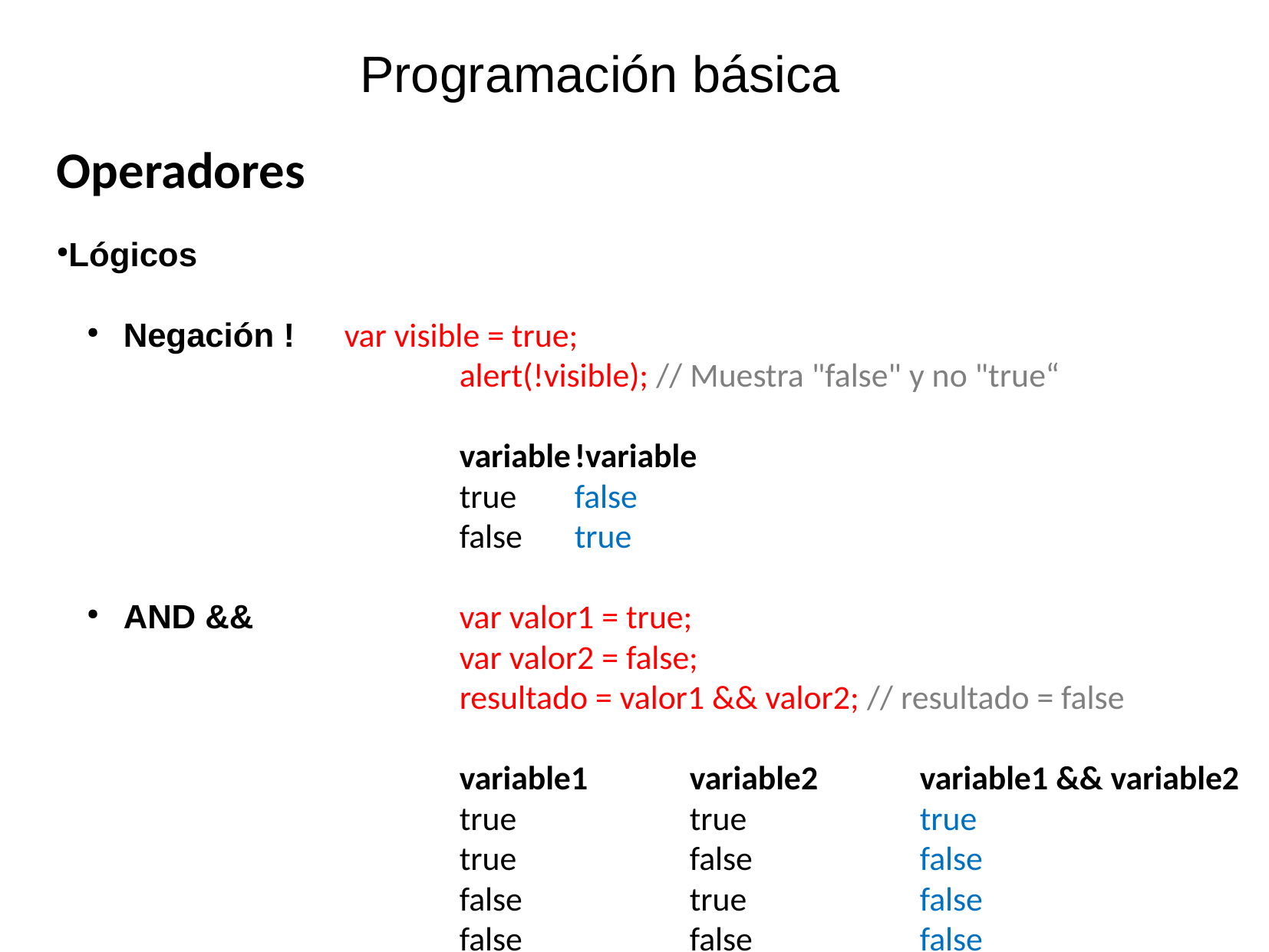

Programación básica
Operadores

Lógicos

 Negación !	var visible = true;
			alert(!visible); // Muestra "false" y no "true“

			variable	!variable
			true	false
			false	true

 AND &&		var valor1 = true;
			var valor2 = false;
			resultado = valor1 && valor2; // resultado = false

			variable1 	variable2 	variable1 && variable2
			true		true		true
			true		false		false
			false		true		false
			false		false		false